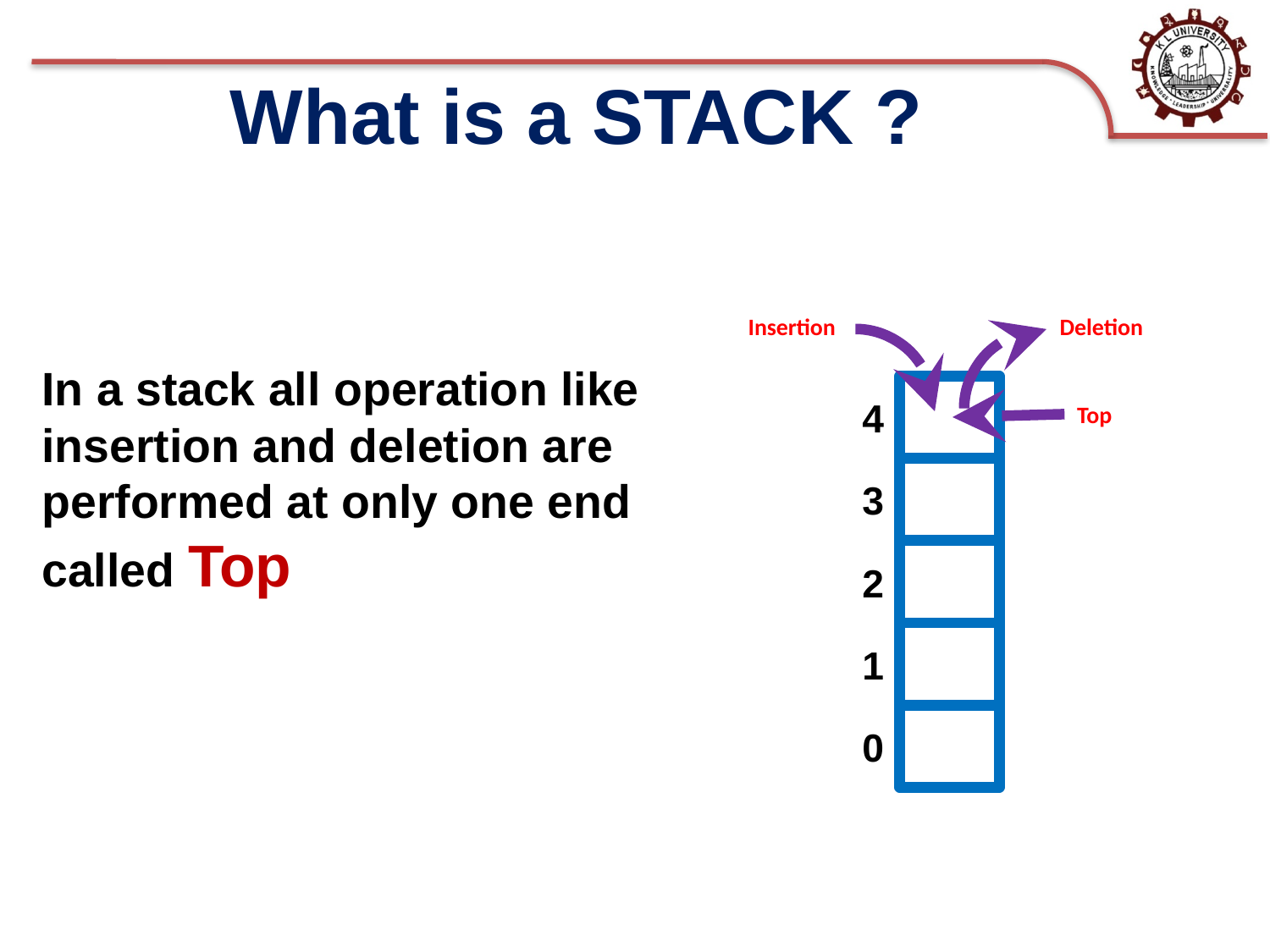

# What is a STACK ?
Insertion
Deletion

In a stack all operation like insertion and deletion are performed at only one end called Top
4

Top
3

2

1

0